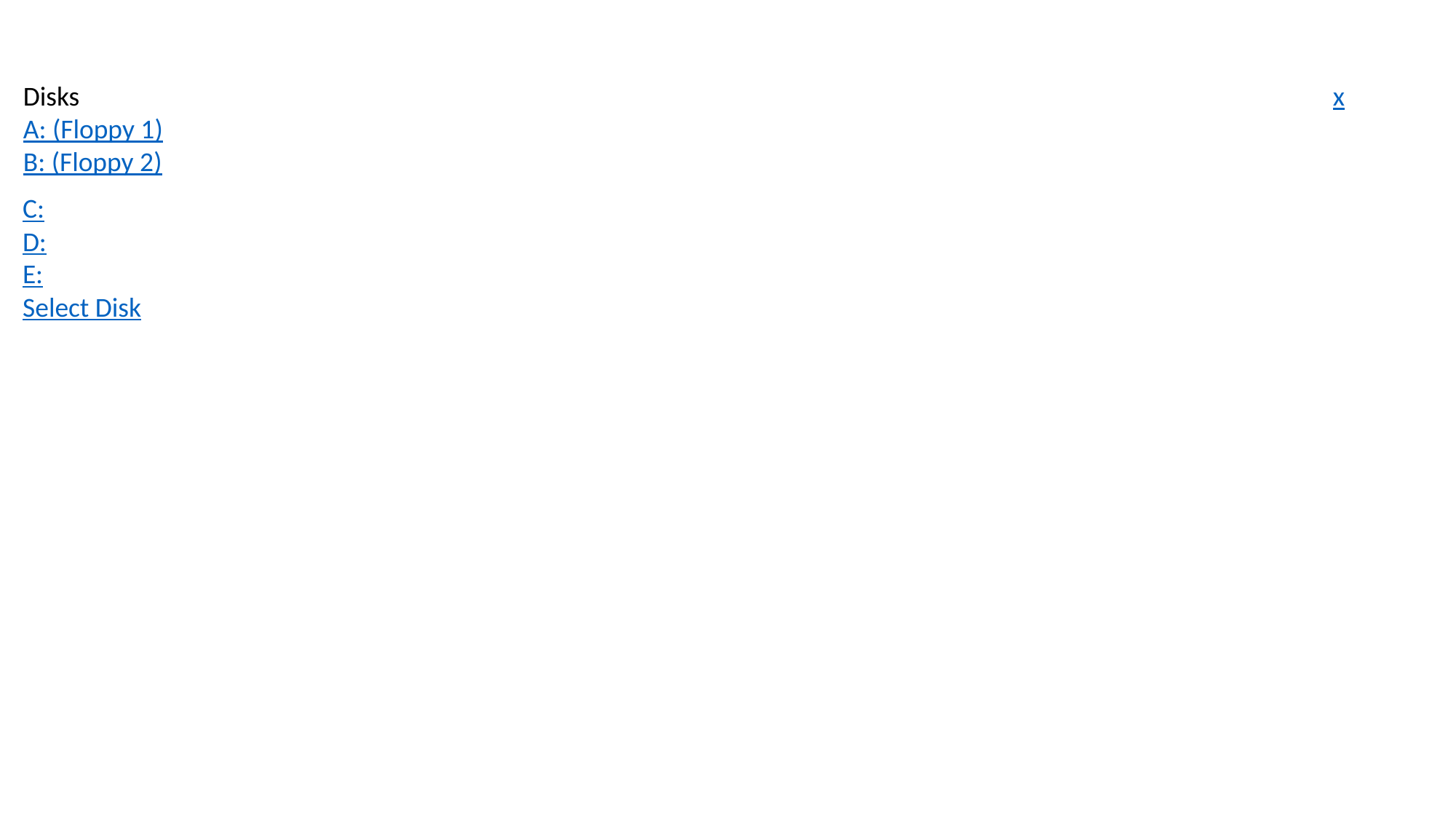

Disks												x
A: (Floppy 1)
B: (Floppy 2)
C:
D:
E:
Select Disk